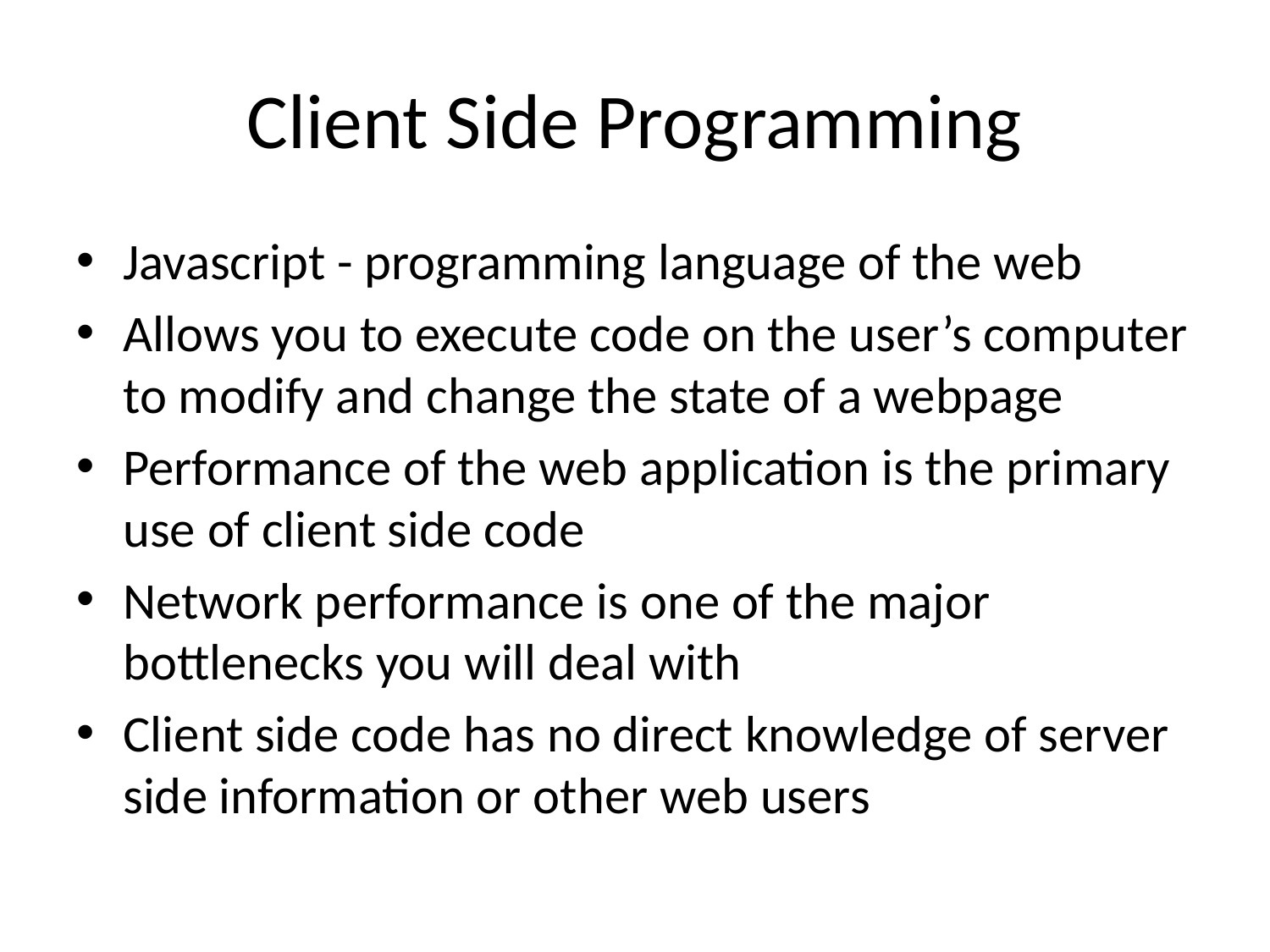

# Client Side Programming
Javascript - programming language of the web
Allows you to execute code on the user’s computer to modify and change the state of a webpage
Performance of the web application is the primary use of client side code
Network performance is one of the major bottlenecks you will deal with
Client side code has no direct knowledge of server side information or other web users